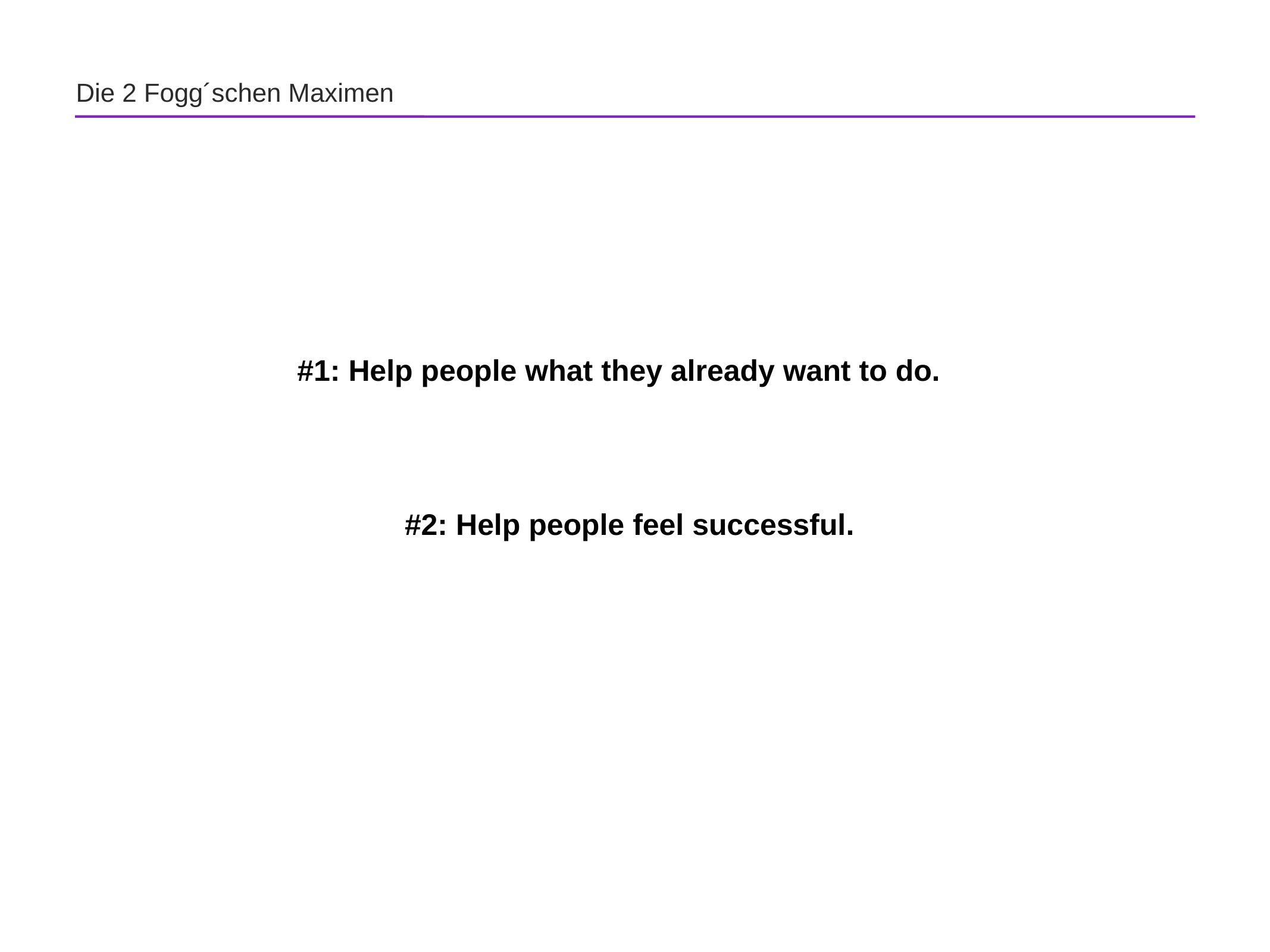

67
Die 2 Fogg´schen Maximen
53

21
53
21
53
21
#1: Help people what they already want to do.
53
21
53
#2: Help people feel successful.
21
53
21
53
21
53
21
53
133
21
133
21
133
21
133
21
133
21
133